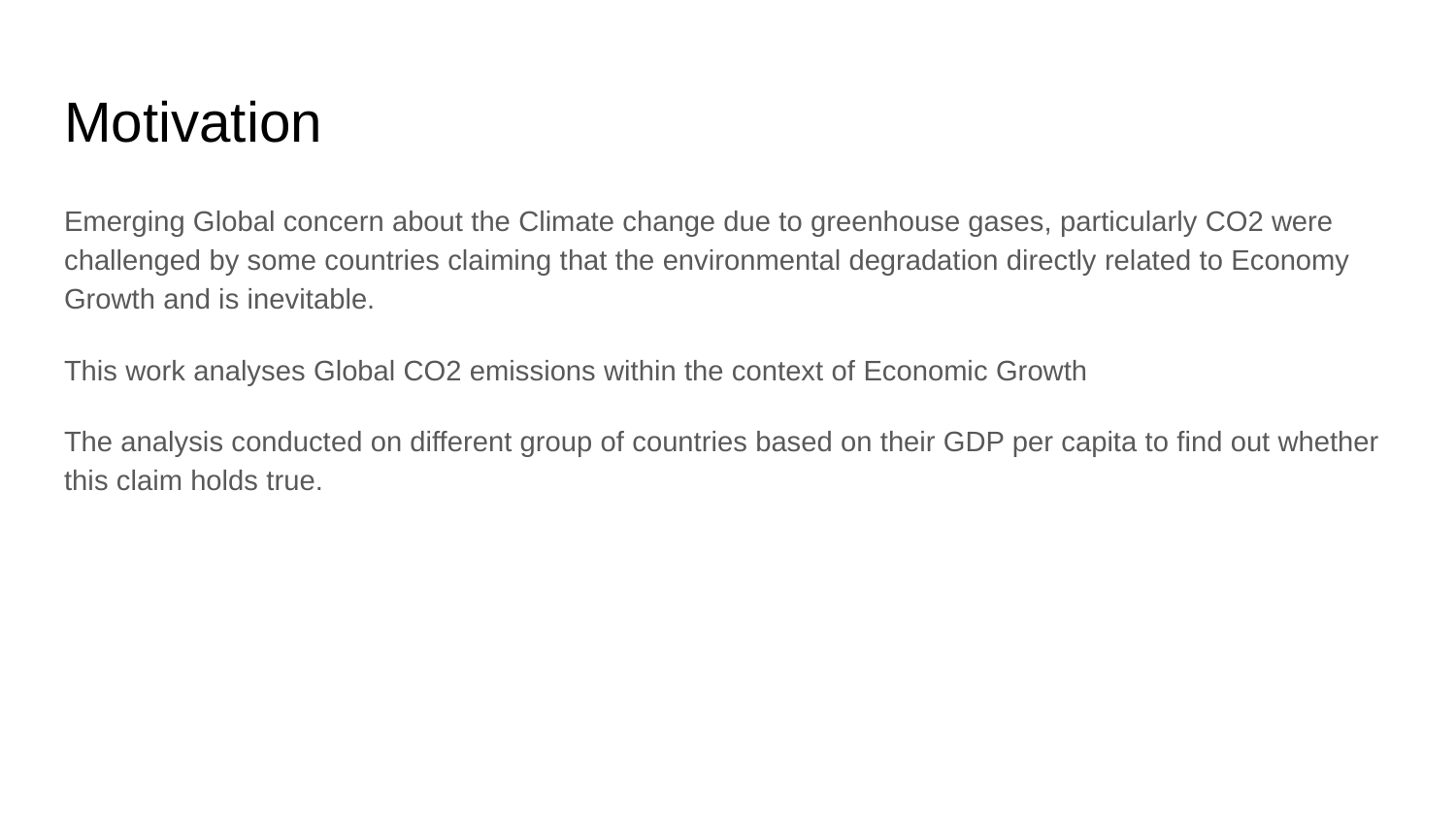

# Motivation
Emerging Global concern about the Climate change due to greenhouse gases, particularly CO2 were challenged by some countries claiming that the environmental degradation directly related to Economy Growth and is inevitable.
This work analyses Global CO2 emissions within the context of Economic Growth
The analysis conducted on different group of countries based on their GDP per capita to find out whether this claim holds true.